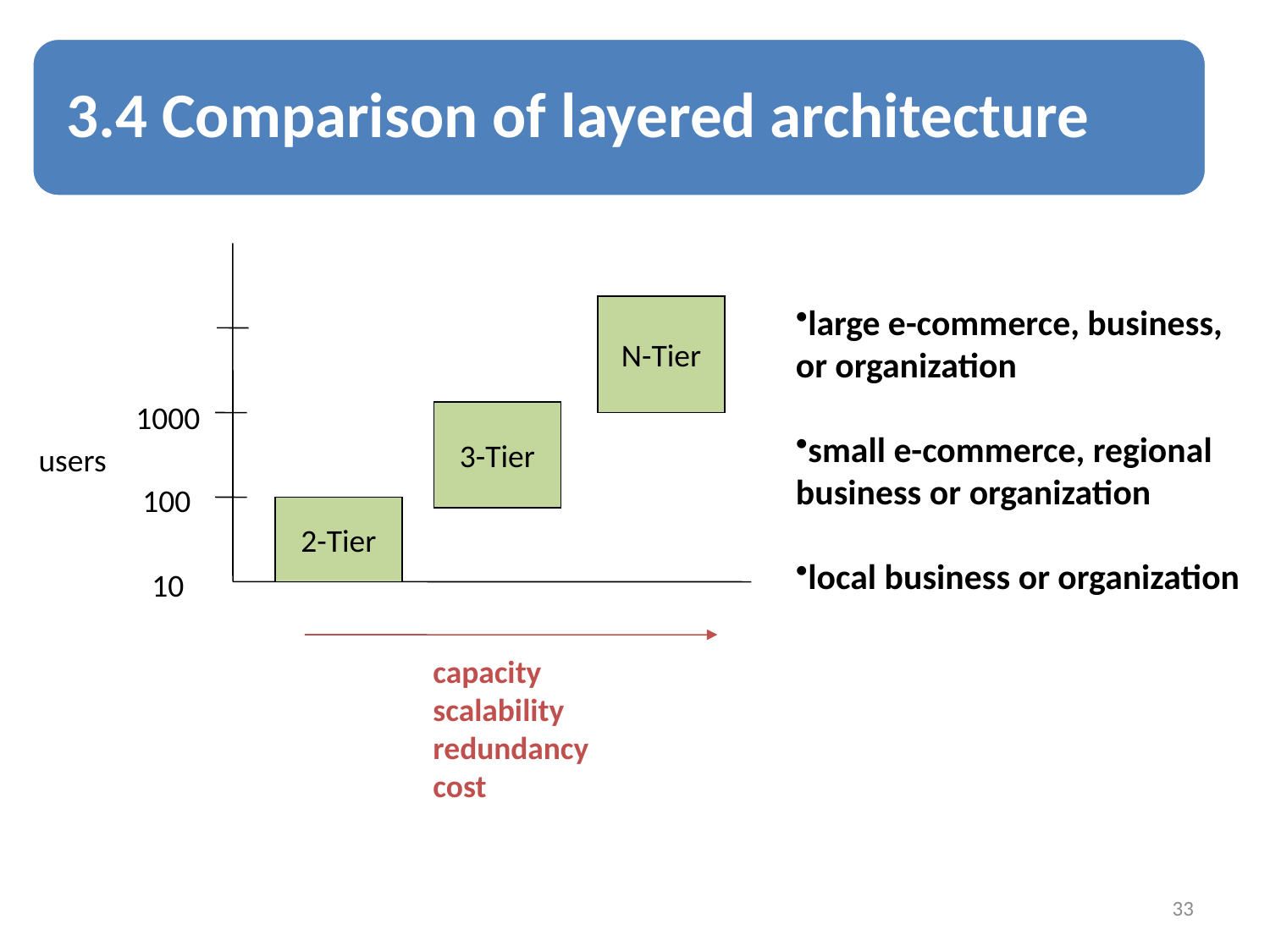

3.4 Comparison of layered architecture

large e-commerce, business, or organization

small e-commerce, regional business or organization

local business or organization
N-Tier

1000
3-Tier

users
100

2-Tier
10

capacity
scalability
redundancy
cost
33